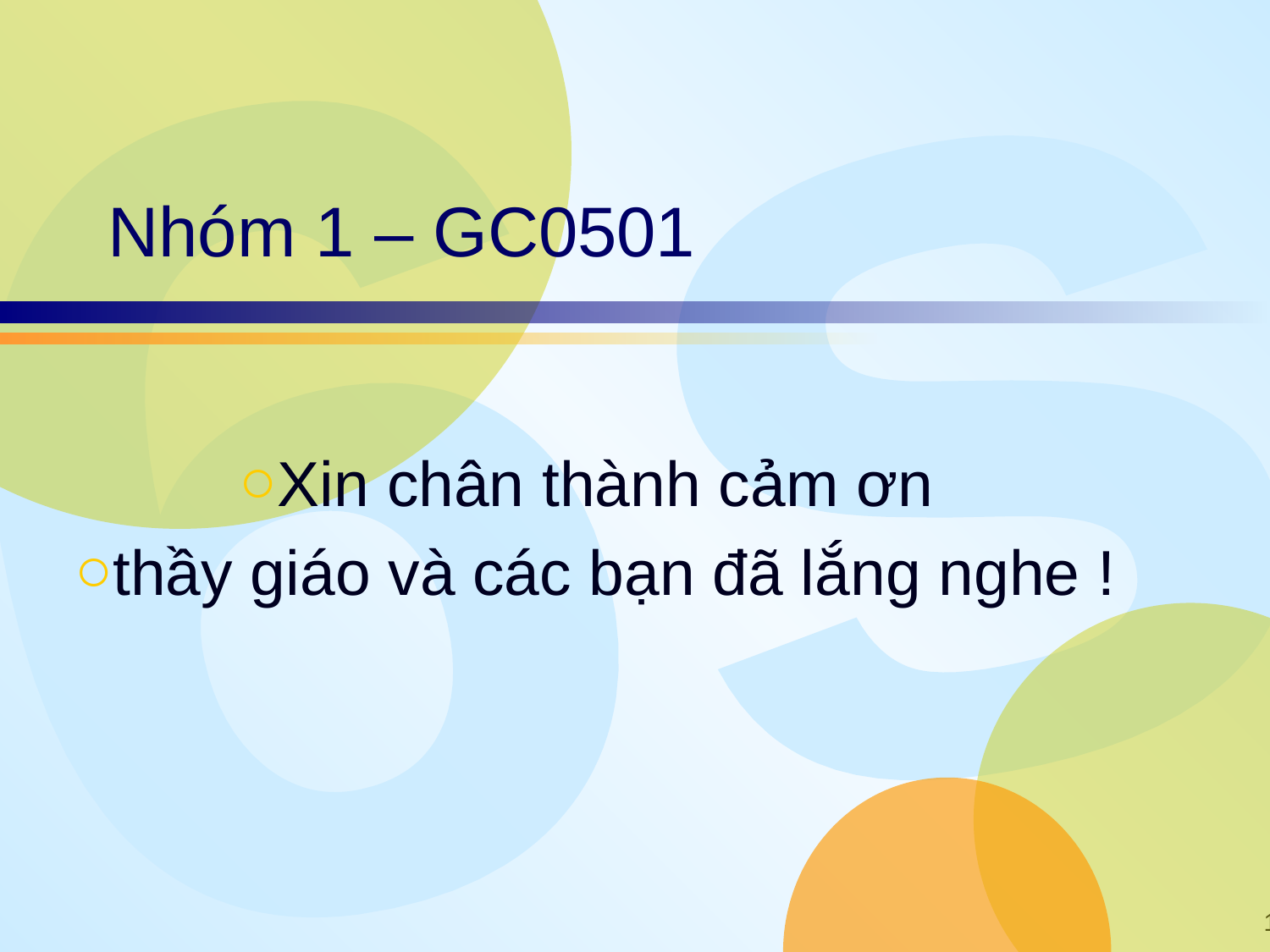

# Nhóm 1 – GC0501
Xin chân thành cảm ơn
thầy giáo và các bạn đã lắng nghe !